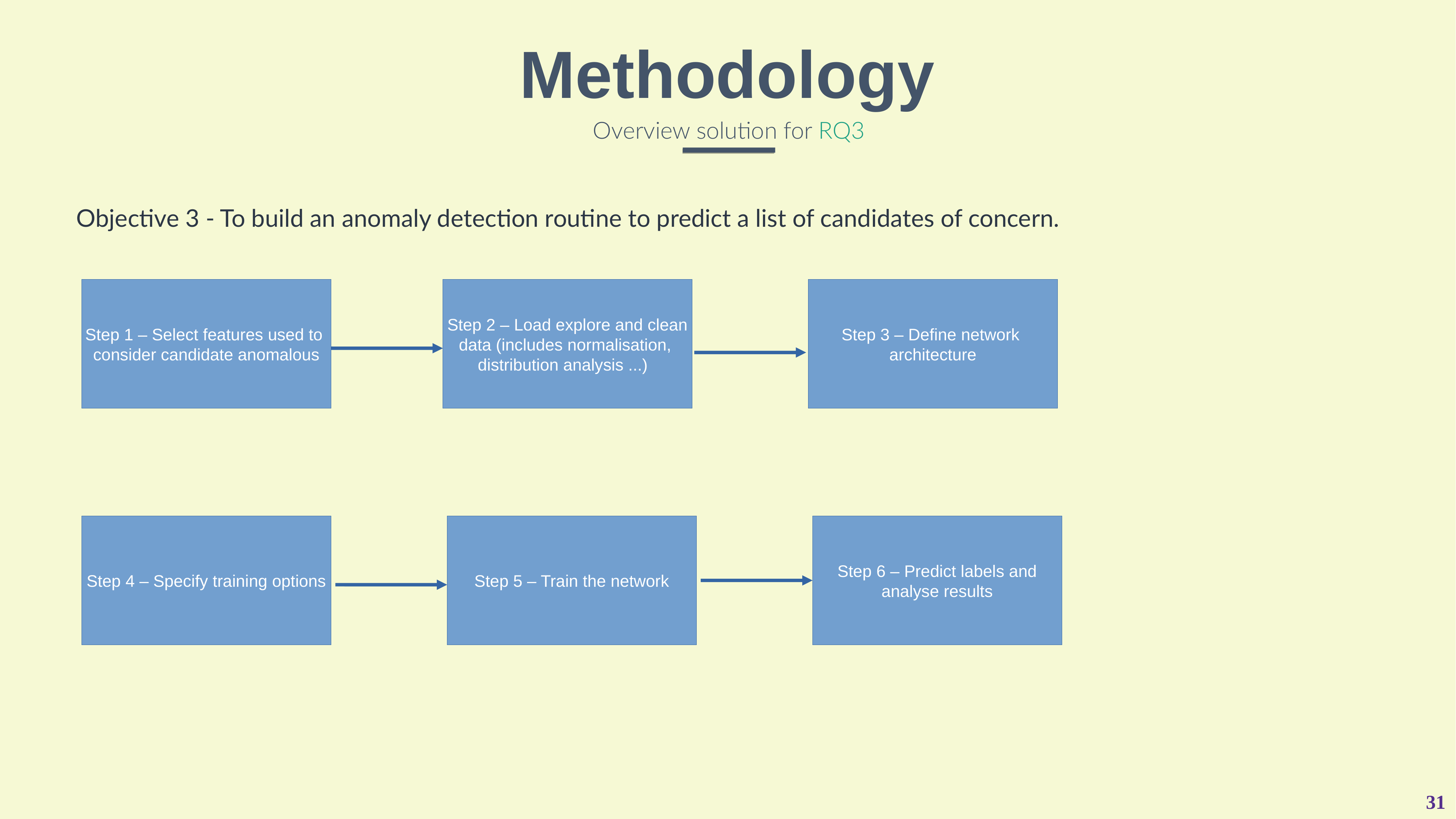

Methodology
Overview solution for RQ3

Objective 3 - To build an anomaly detection routine to predict a list of candidates of concern.
Step 1 – Select features used to
consider candidate anomalous
Step 2 – Load explore and clean
data (includes normalisation,
distribution analysis ...)
Step 3 – Define network
architecture

Step 4 – Specify training options
Step 5 – Train the network
Step 6 – Predict labels and
analyse results